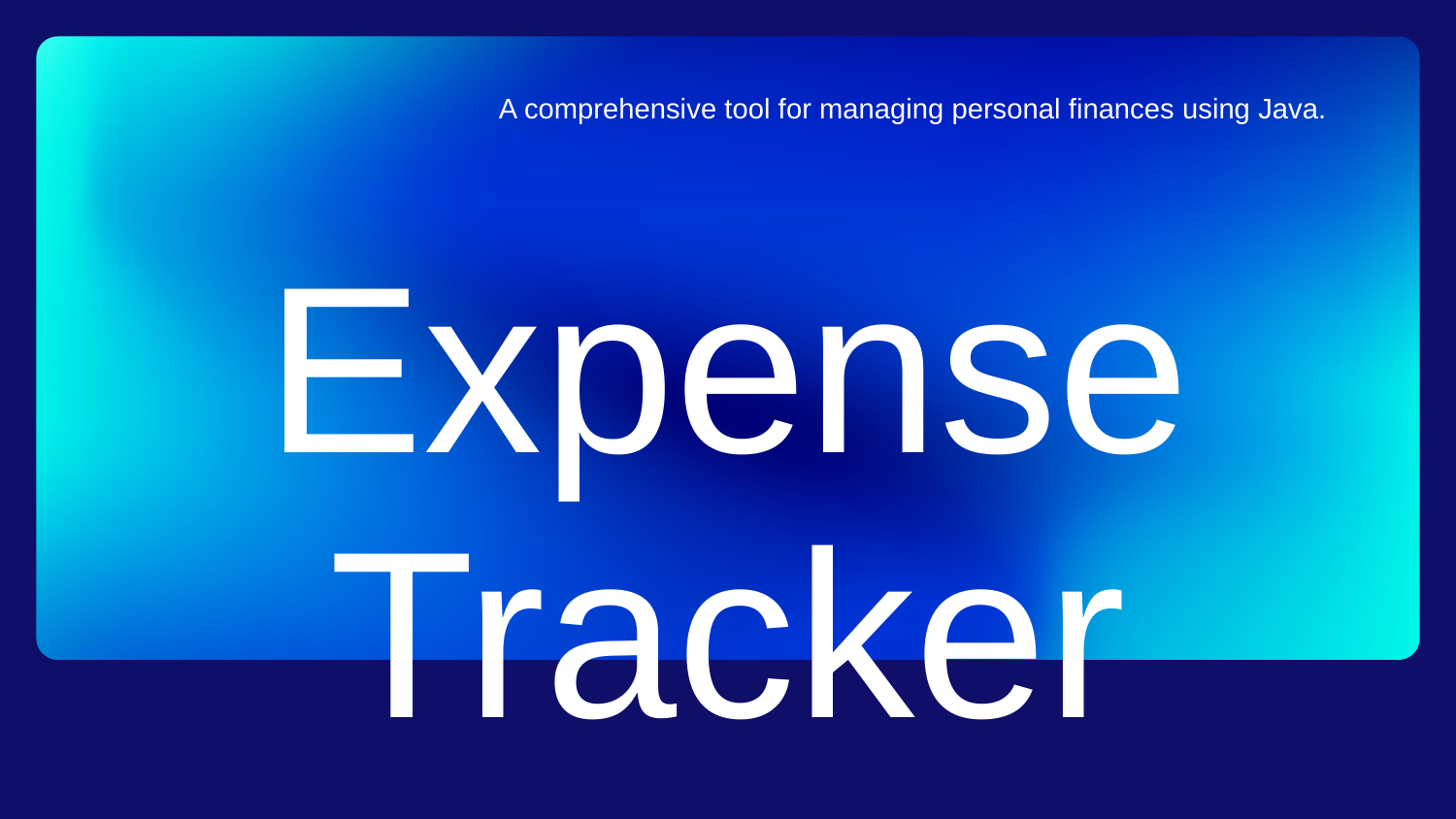

A comprehensive tool for managing personal finances using Java.
# Expense Tracker